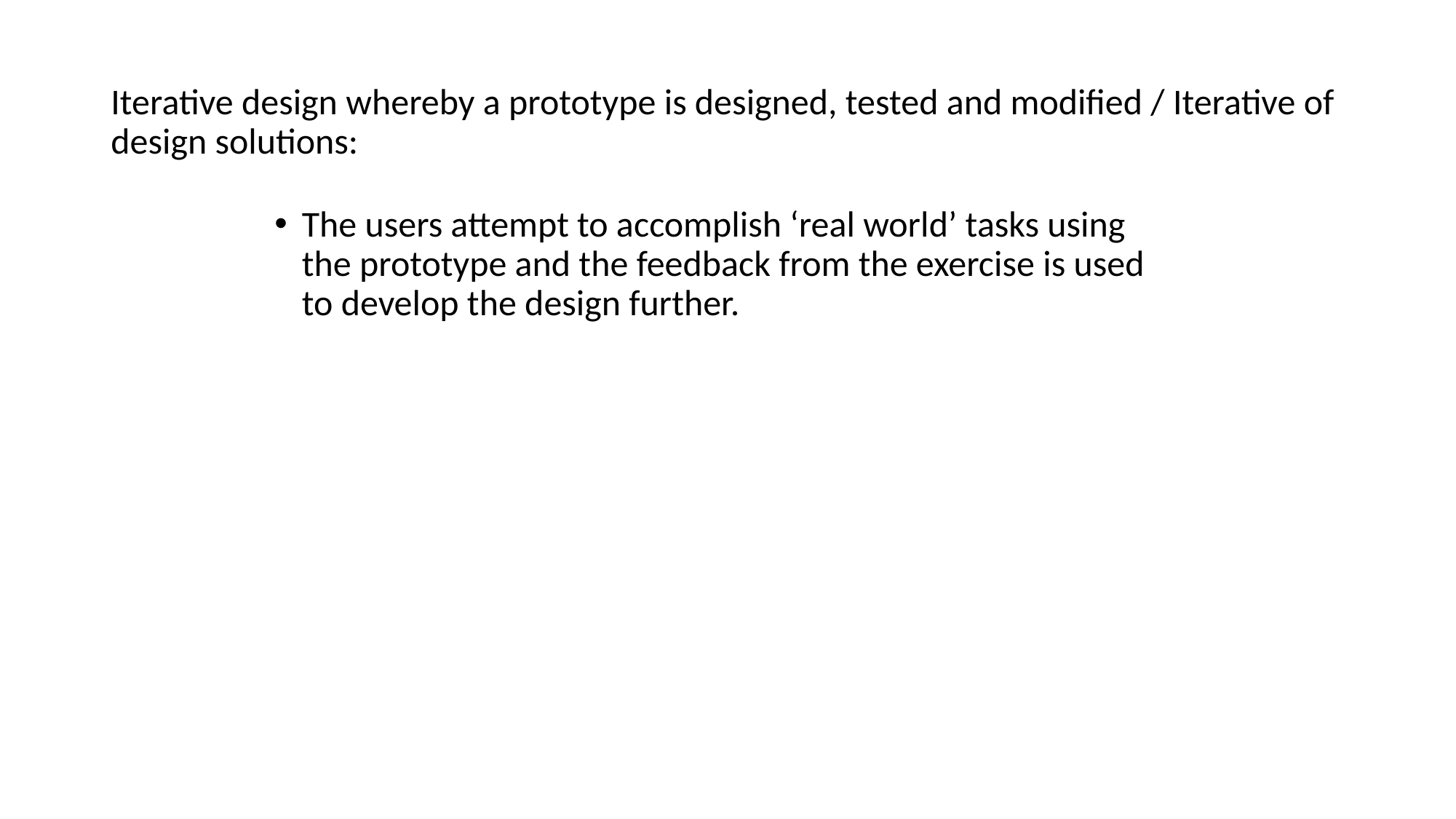

# Iterative design whereby a prototype is designed, tested and modified / Iterative of design solutions:
The users attempt to accomplish ‘real world’ tasks using the prototype and the feedback from the exercise is used to develop the design further.